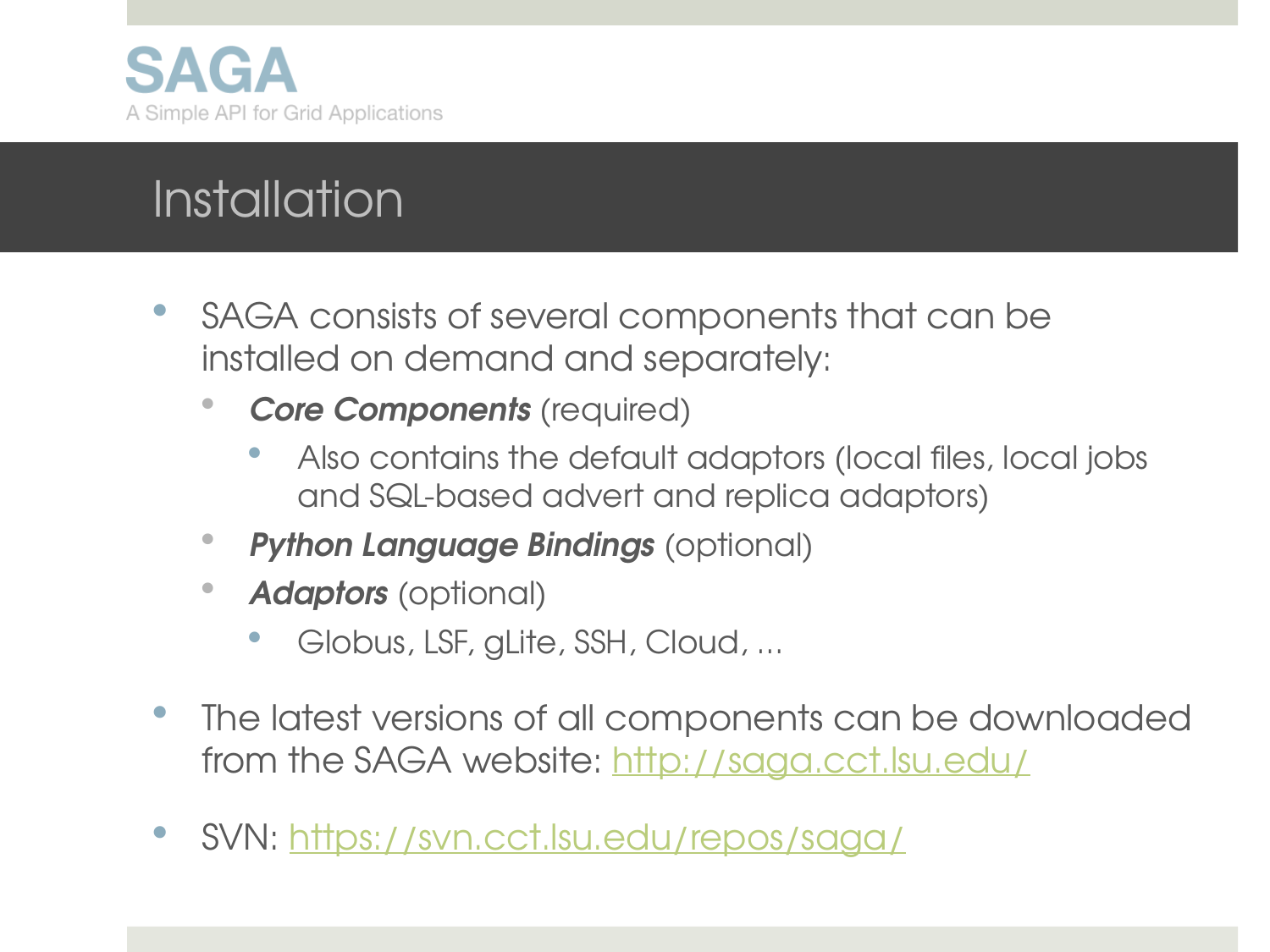

# Installation
SAGA consists of several components that can be installed on demand and separately:
Core Components (required)
Also contains the default adaptors (local files, local jobs
and SQL-based advert and replica adaptors)
Python Language Bindings (optional)
Adaptors (optional)
Globus, LSF, gLite, SSH, Cloud, …
The latest versions of all components can be downloaded from the SAGA website: http://saga.cct.lsu.edu/
SVN: https://svn.cct.lsu.edu/repos/saga/